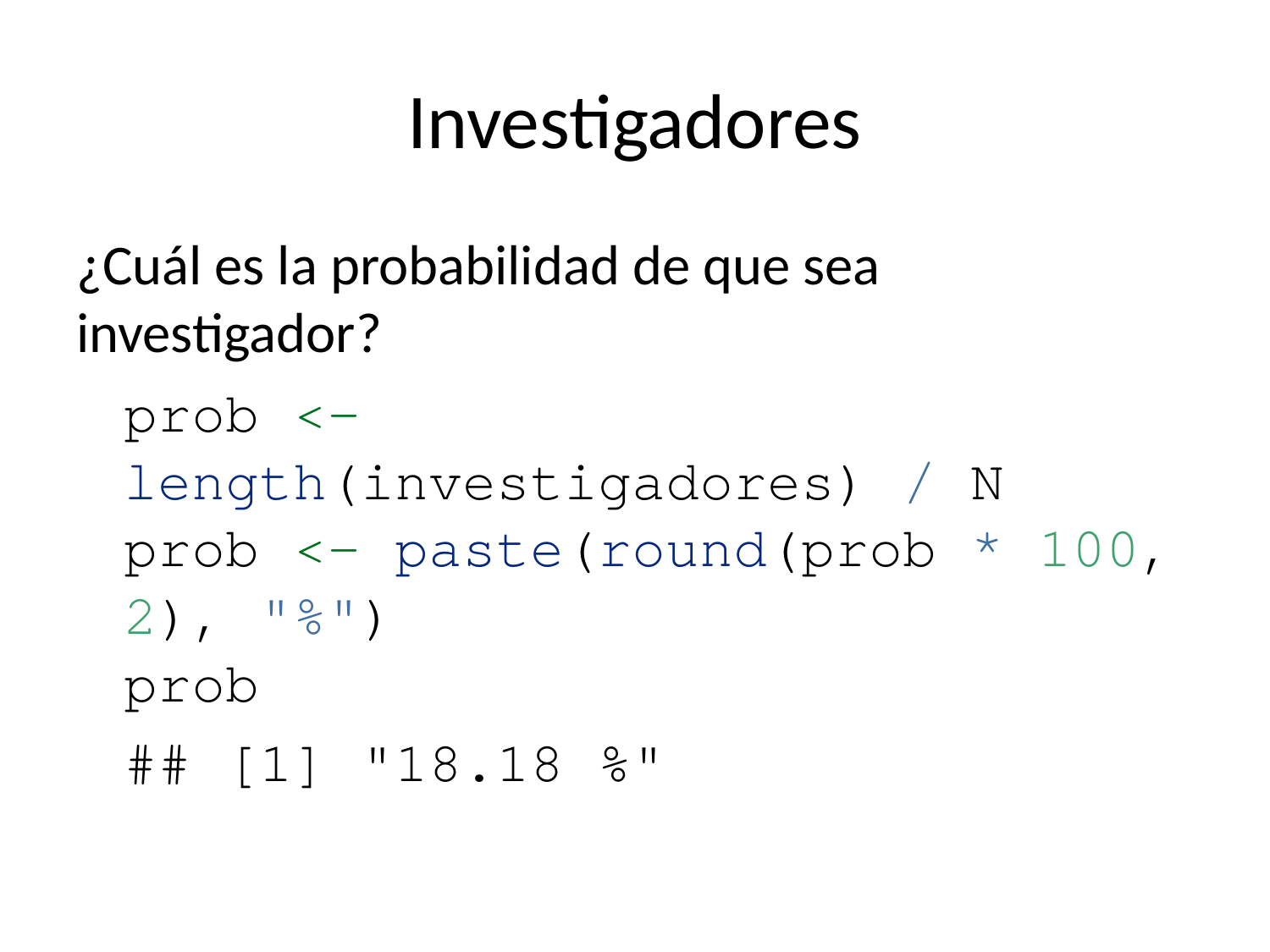

# Investigadores
¿Cuál es la probabilidad de que sea investigador?
prob <- length(investigadores) / N
prob <- paste(round(prob * 100, 2), "%")
prob
## [1] "18.18 %"